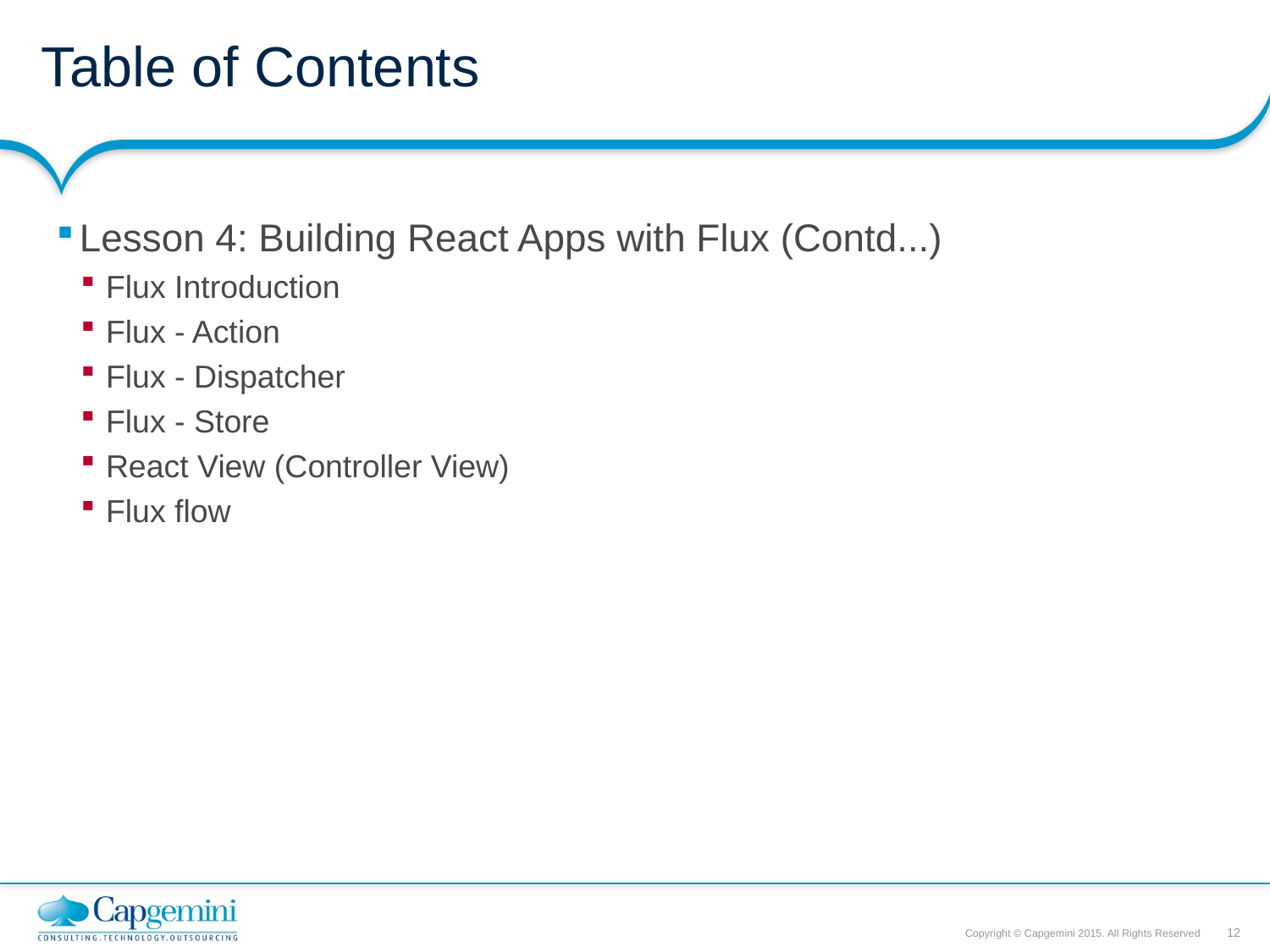

# Table of Contents
Lesson 4: Building React Apps with Flux (Contd...)
Flux Introduction
Flux - Action
Flux - Dispatcher
Flux - Store
React View (Controller View)
Flux flow